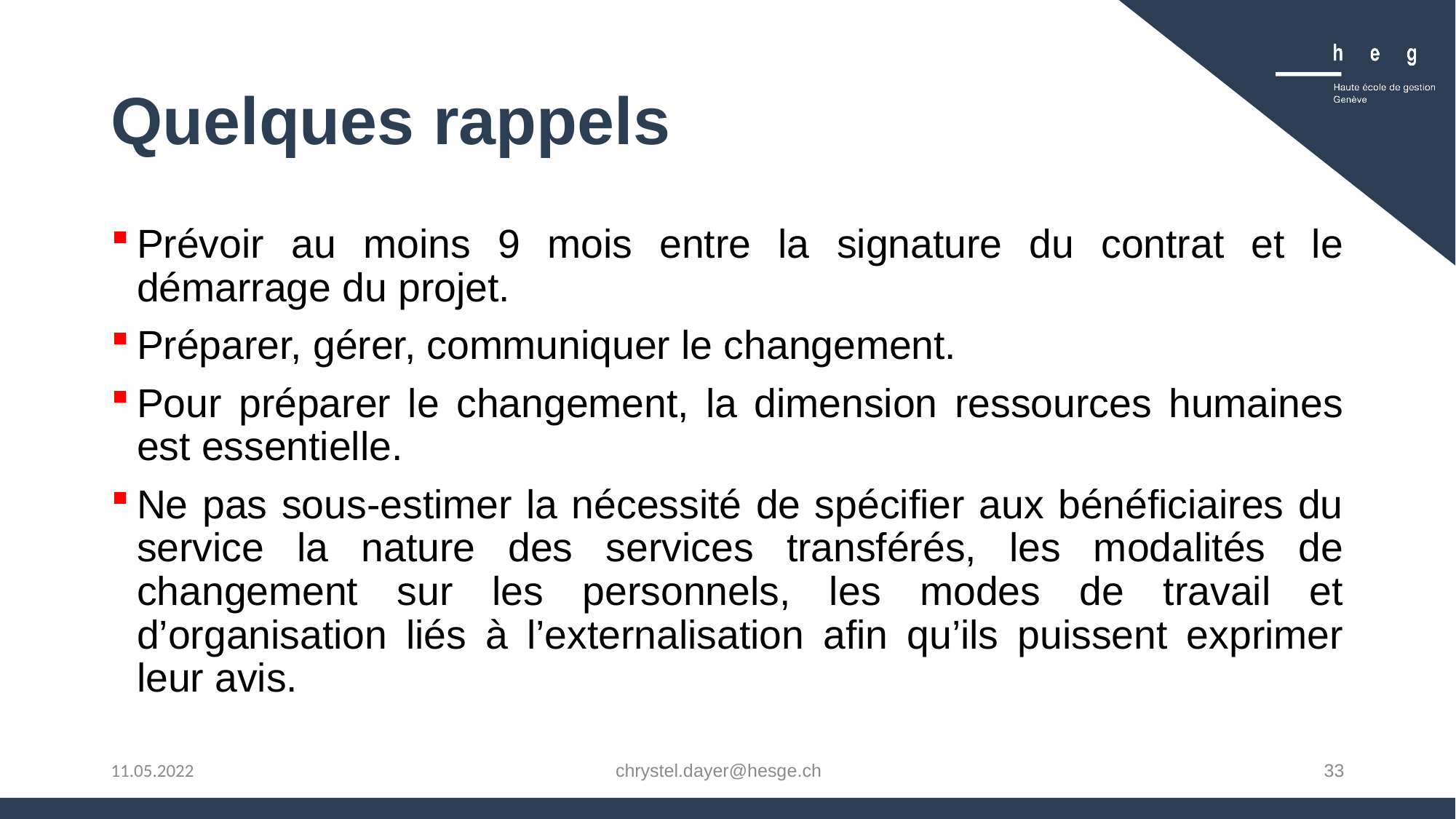

# Quelques rappels
Prévoir au moins 9 mois entre la signature du contrat et le démarrage du projet.
Préparer, gérer, communiquer le changement.
Pour préparer le changement, la dimension ressources humaines est essentielle.
Ne pas sous-estimer la nécessité de spécifier aux bénéficiaires du service la nature des services transférés, les modalités de changement sur les personnels, les modes de travail et d’organisation liés à l’externalisation afin qu’ils puissent exprimer leur avis.

chrystel.dayer@hesge.ch
33